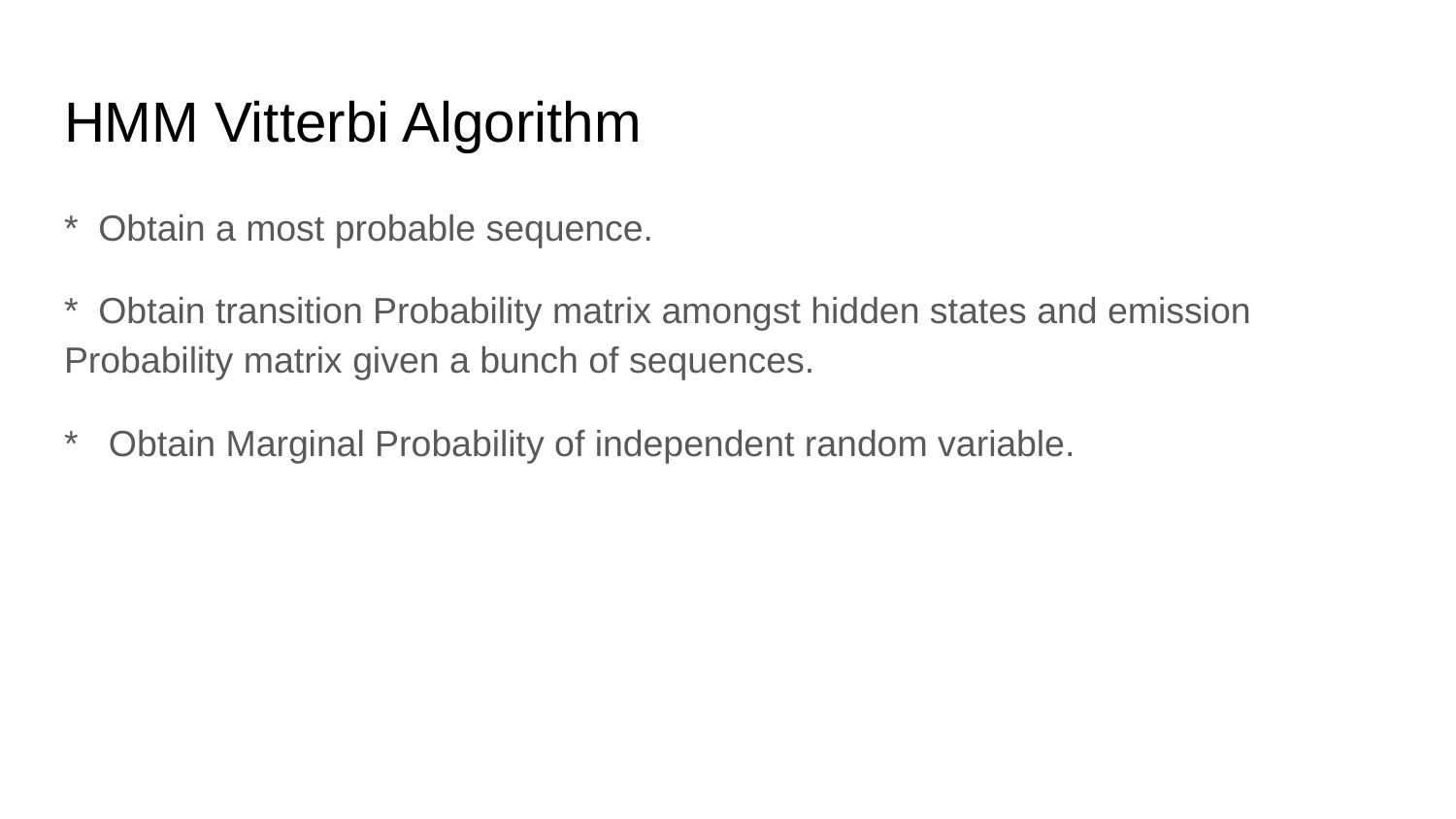

# HMM Vitterbi Algorithm
*  Obtain a most probable sequence.
*  Obtain transition Probability matrix amongst hidden states and emission Probability matrix given a bunch of sequences.
*   Obtain Marginal Probability of independent random variable.